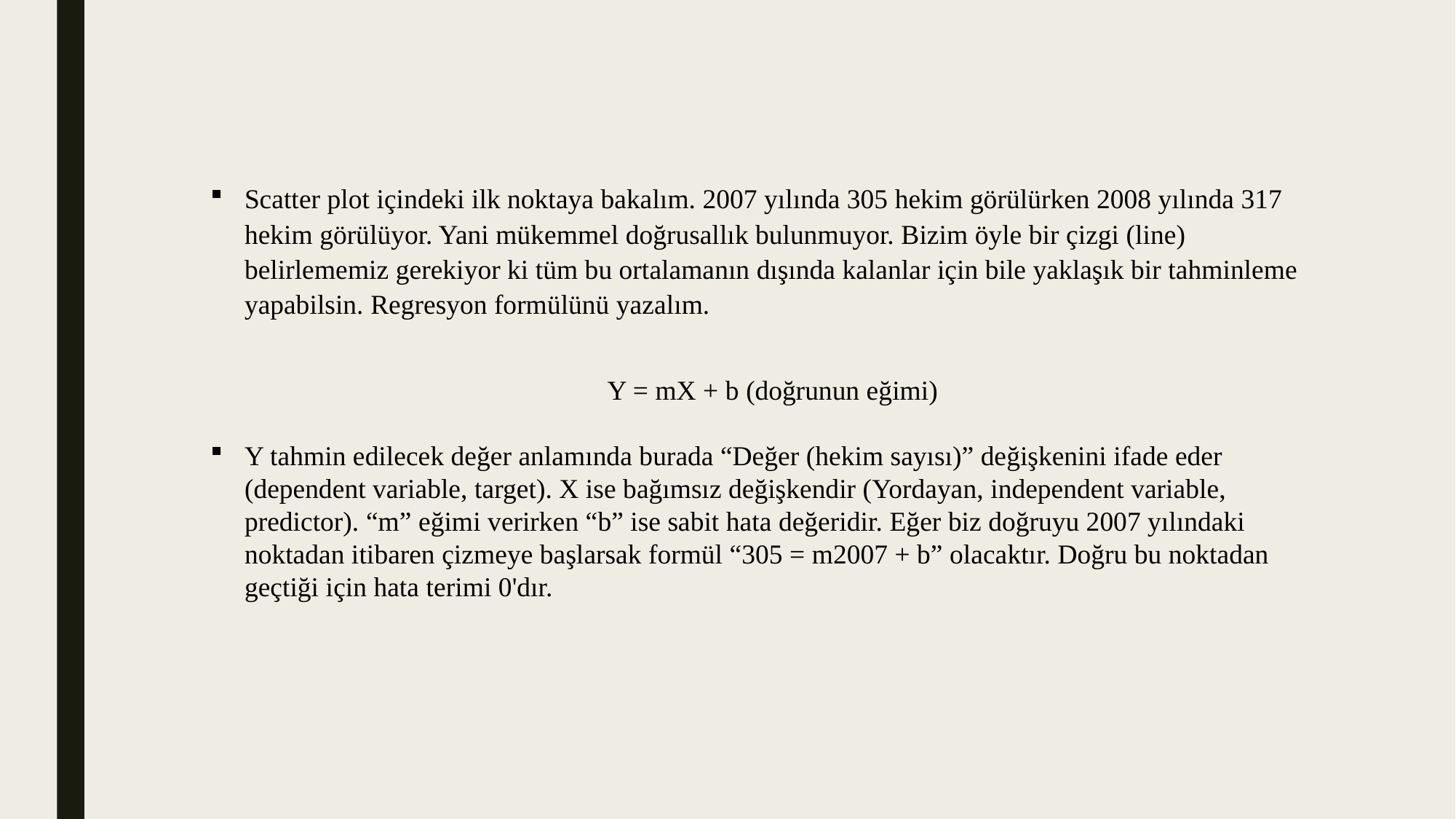

Scatter plot içindeki ilk noktaya bakalım. 2007 yılında 305 hekim görülürken 2008 yılında 317 hekim görülüyor. Yani mükemmel doğrusallık bulunmuyor. Bizim öyle bir çizgi (line) belirlememiz gerekiyor ki tüm bu ortalamanın dışında kalanlar için bile yaklaşık bir tahminleme yapabilsin. Regresyon formülünü yazalım.

Y = mX + b (doğrunun eğimi)

Y tahmin edilecek değer anlamında burada “Değer (hekim sayısı)” değişkenini ifade eder (dependent variable, target). X ise bağımsız değişkendir (Yordayan, independent variable, predictor). “m” eğimi verirken “b” ise sabit hata değeridir. Eğer biz doğruyu 2007 yılındaki noktadan itibaren çizmeye başlarsak formül “305 = m2007 + b” olacaktır. Doğru bu noktadan geçtiği için hata terimi 0'dır.